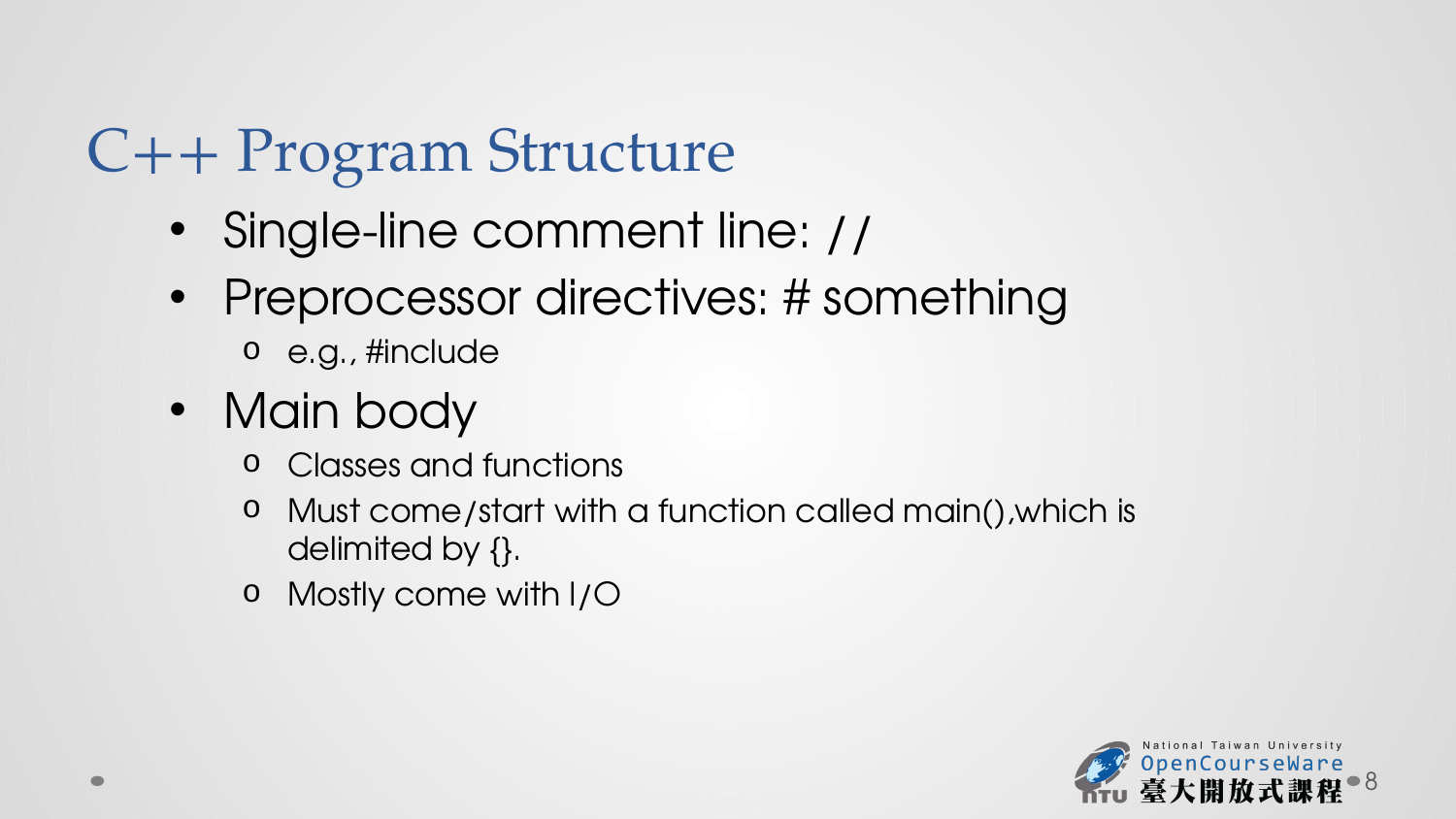

# C++ Program Structure
Single-line comment line: //
Preprocessor directives: # something
e.g., #include
Main body
Classes and functions
Must come/start with a function called main(),which is delimited by {}.
Mostly come with I/O
8